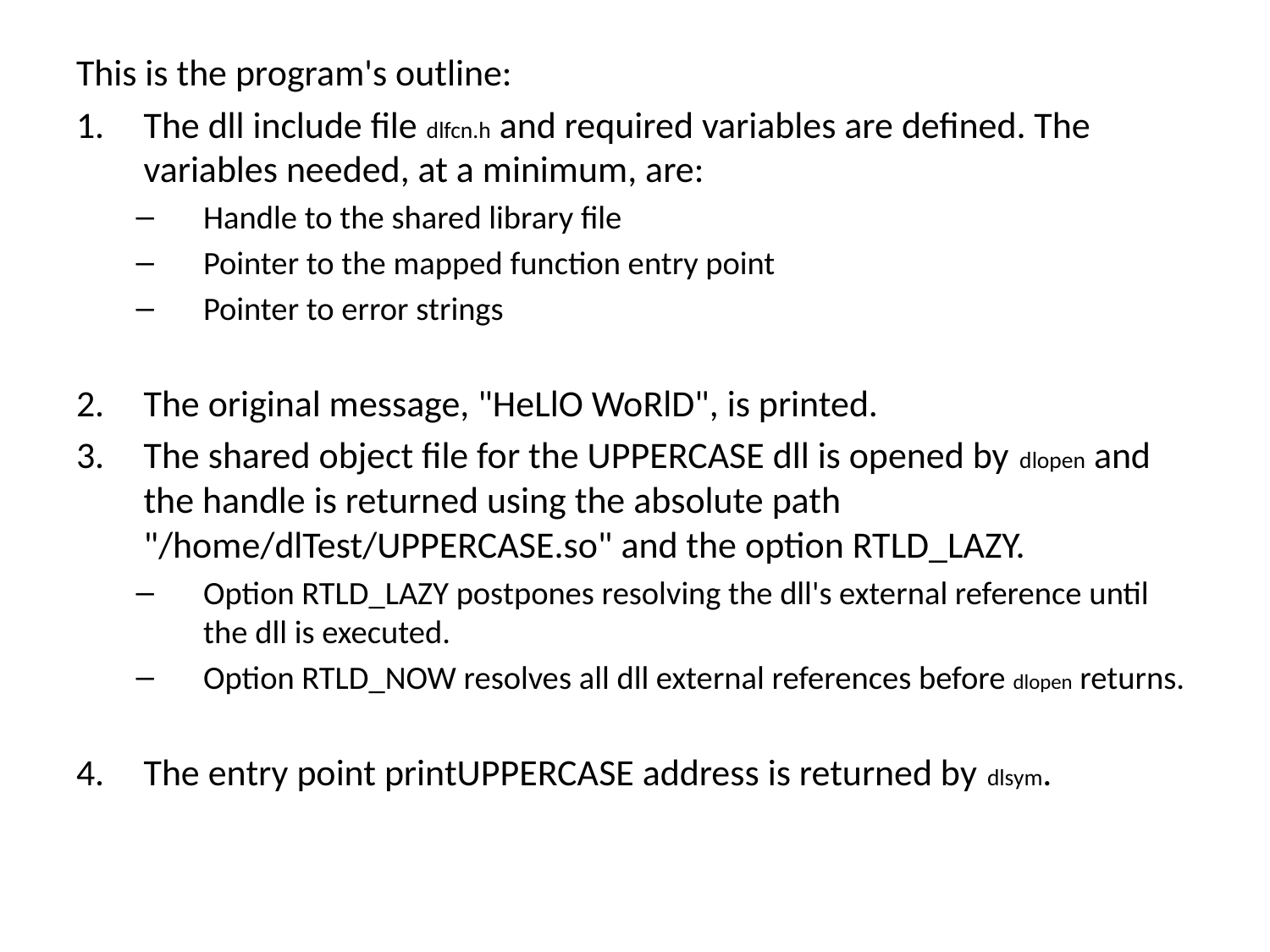

This is the program's outline:
The dll include file dlfcn.h and required variables are defined. The variables needed, at a minimum, are:
Handle to the shared library file
Pointer to the mapped function entry point
Pointer to error strings

The original message, "HeLlO WoRlD", is printed.
The shared object file for the UPPERCASE dll is opened by dlopen and the handle is returned using the absolute path "/home/dlTest/UPPERCASE.so" and the option RTLD_LAZY.
Option RTLD_LAZY postpones resolving the dll's external reference until the dll is executed.
Option RTLD_NOW resolves all dll external references before dlopen returns.

The entry point printUPPERCASE address is returned by dlsym.